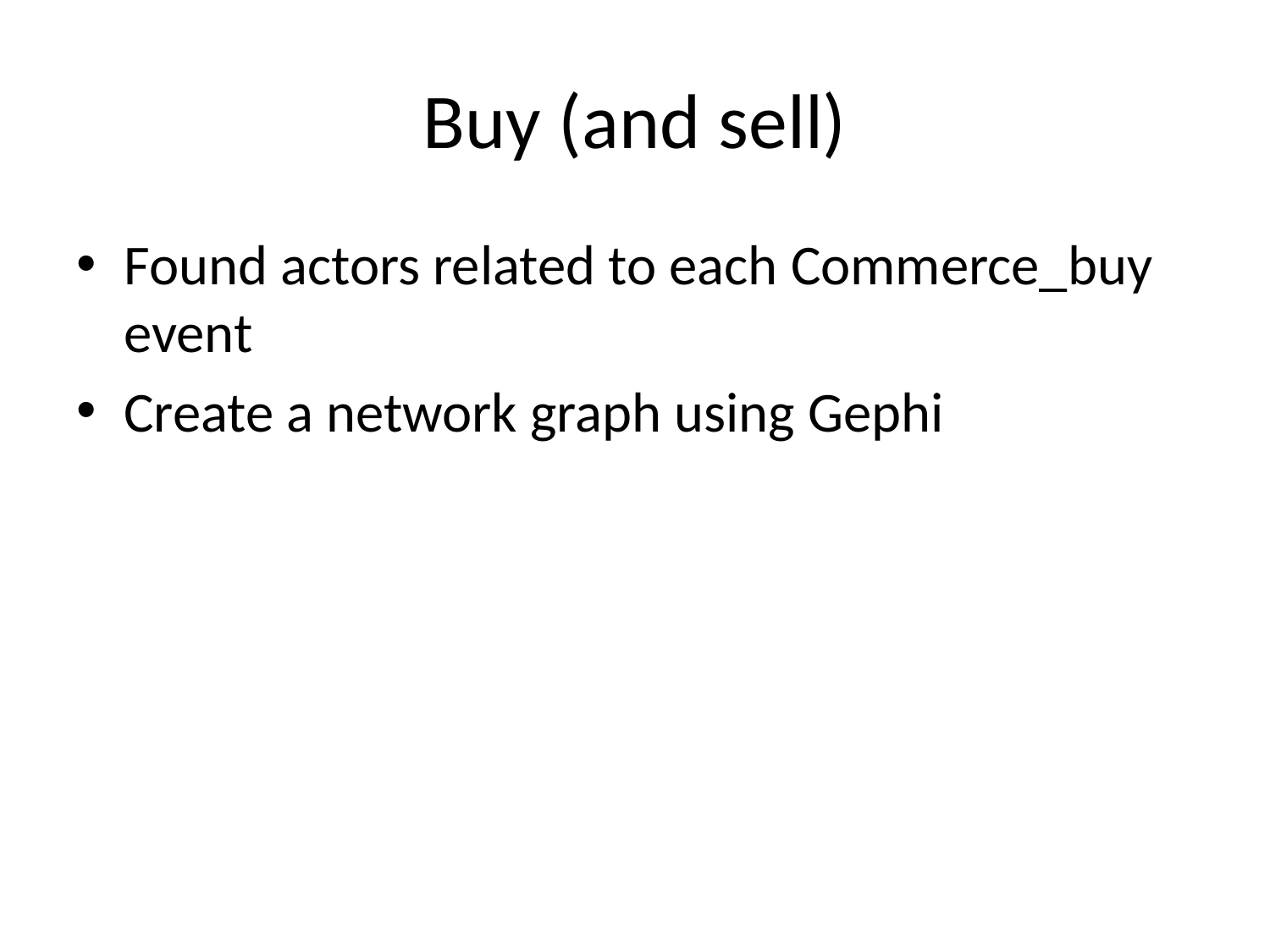

# Buy (and sell)
Found actors related to each Commerce_buy event
Create a network graph using Gephi